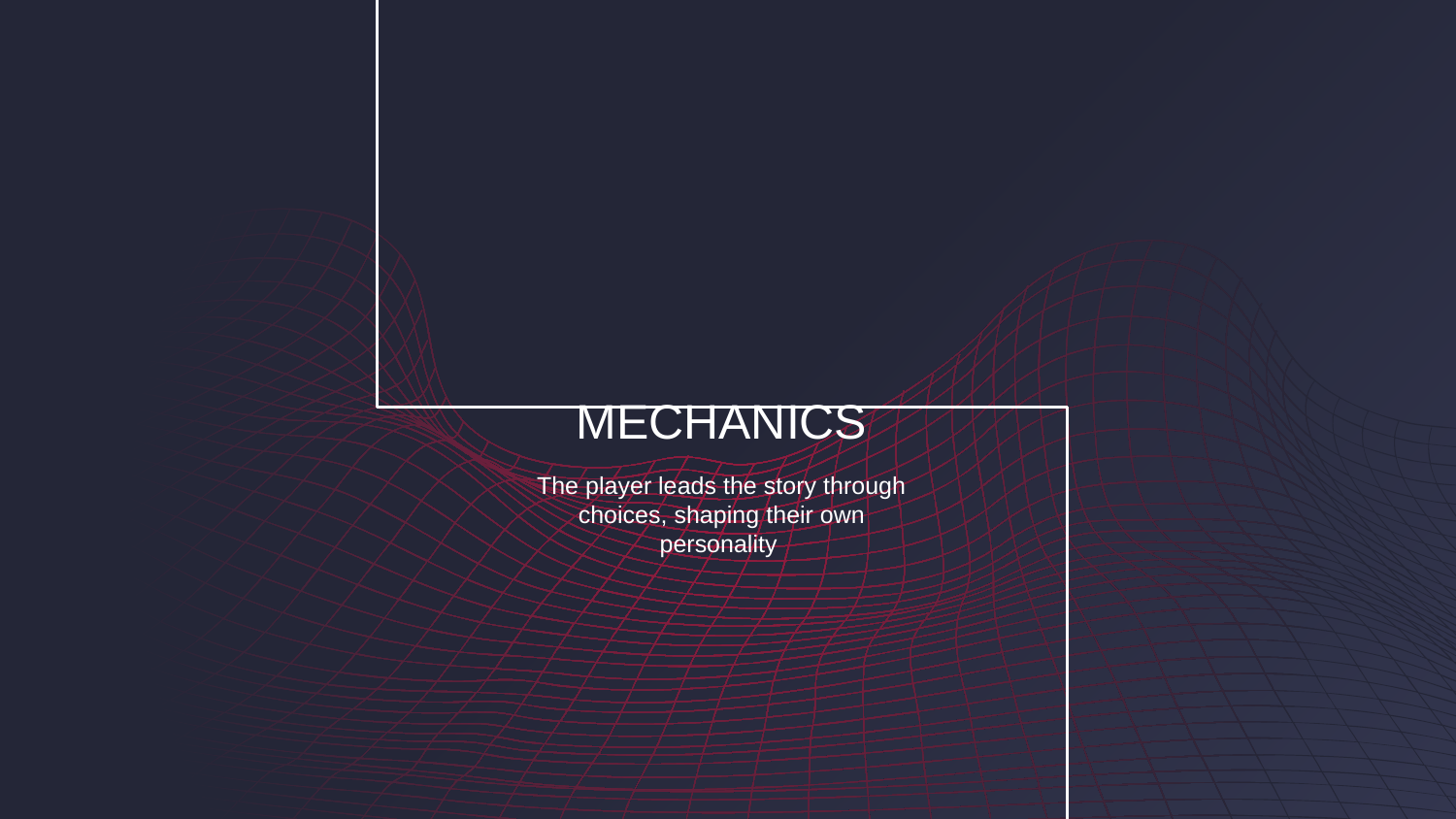

MECHANICS
The player leads the story through choices, shaping their own personality